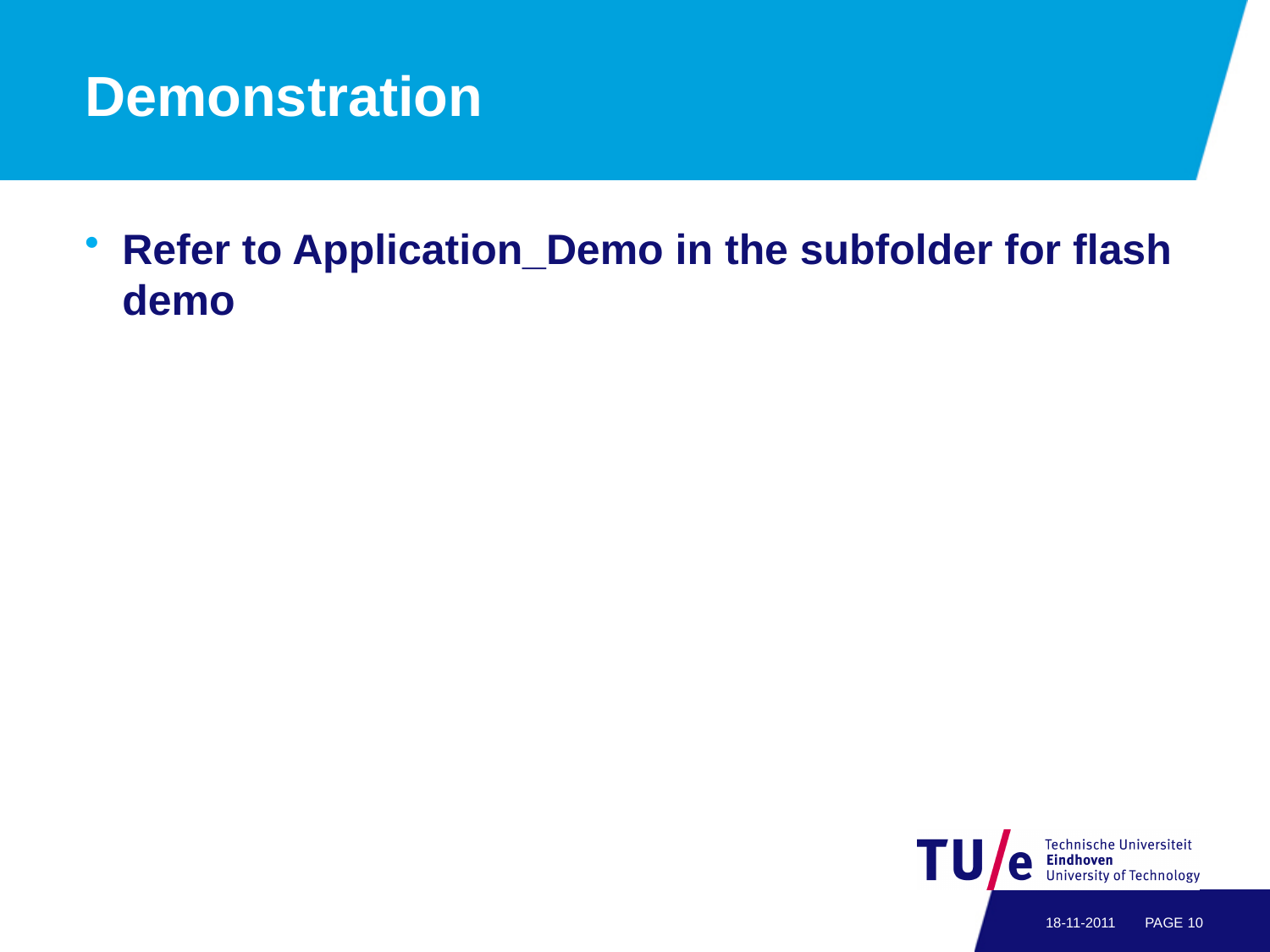

# Demonstration
Refer to Application_Demo in the subfolder for flash demo
18-11-2011
PAGE 10